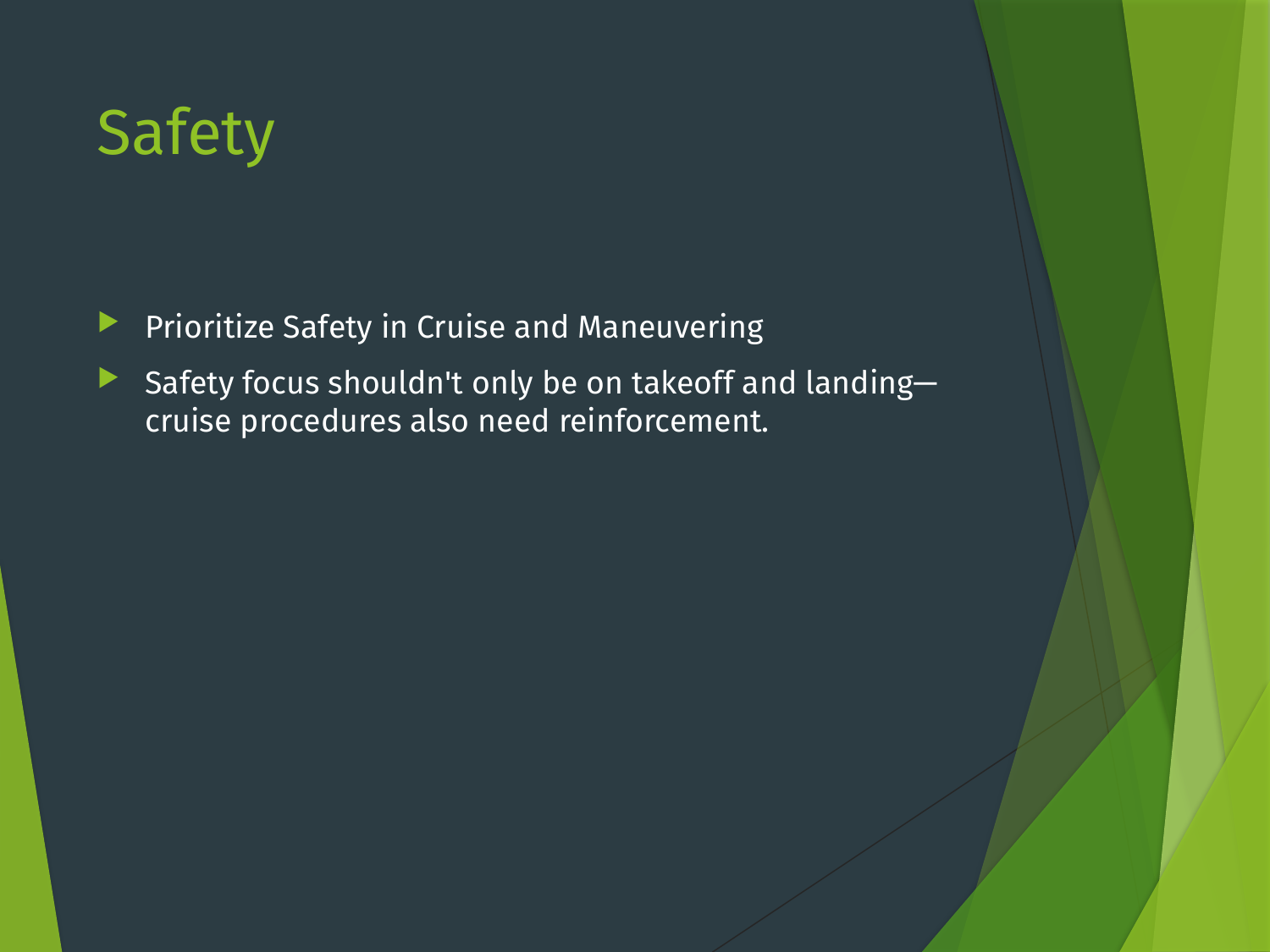

# Safety
Prioritize Safety in Cruise and Maneuvering
Safety focus shouldn't only be on takeoff and landing—cruise procedures also need reinforcement.